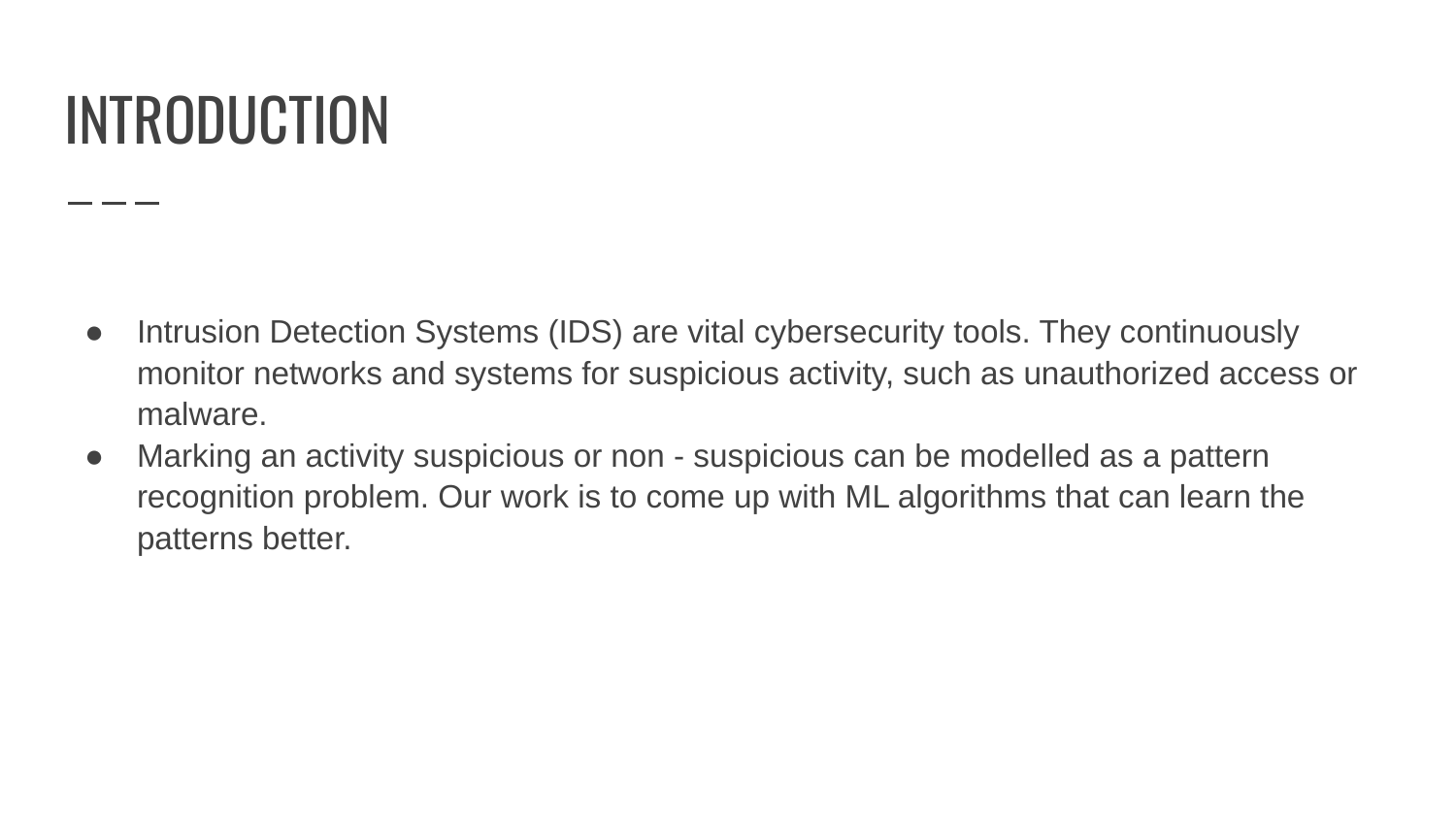

# INTRODUCTION

Intrusion Detection Systems (IDS) are vital cybersecurity tools. They continuously monitor networks and systems for suspicious activity, such as unauthorized access or malware.
Marking an activity suspicious or non - suspicious can be modelled as a pattern recognition problem. Our work is to come up with ML algorithms that can learn the patterns better.